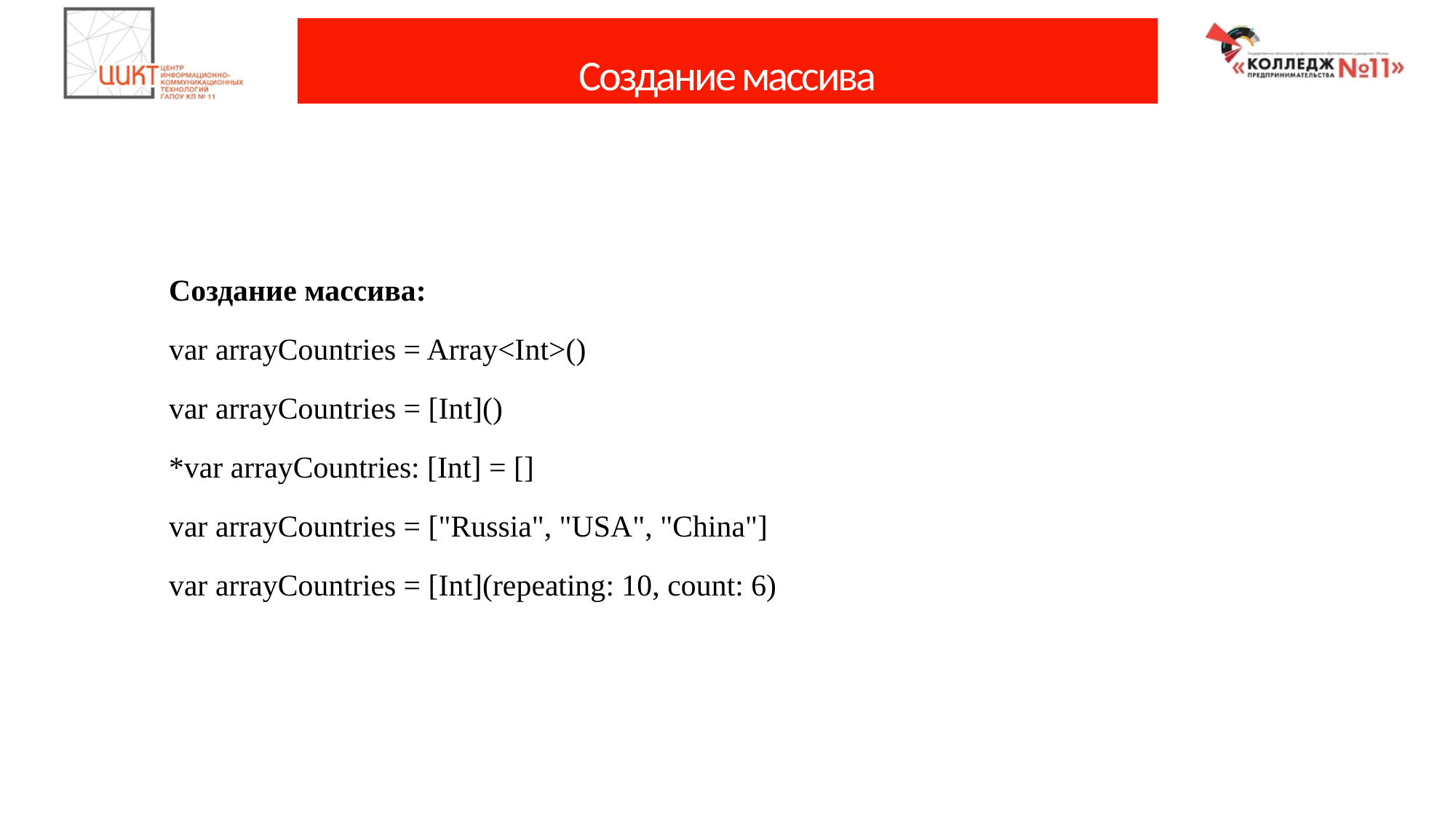

# Создание массива
	Создание массива:
	var arrayCountries = Array<Int>()
	var arrayCountries = [Int]()
	*var arrayCountries: [Int] = []
	var arrayCountries = ["Russia", "USA", "China"]
	var arrayCountries = [Int](repeating: 10, count: 6)